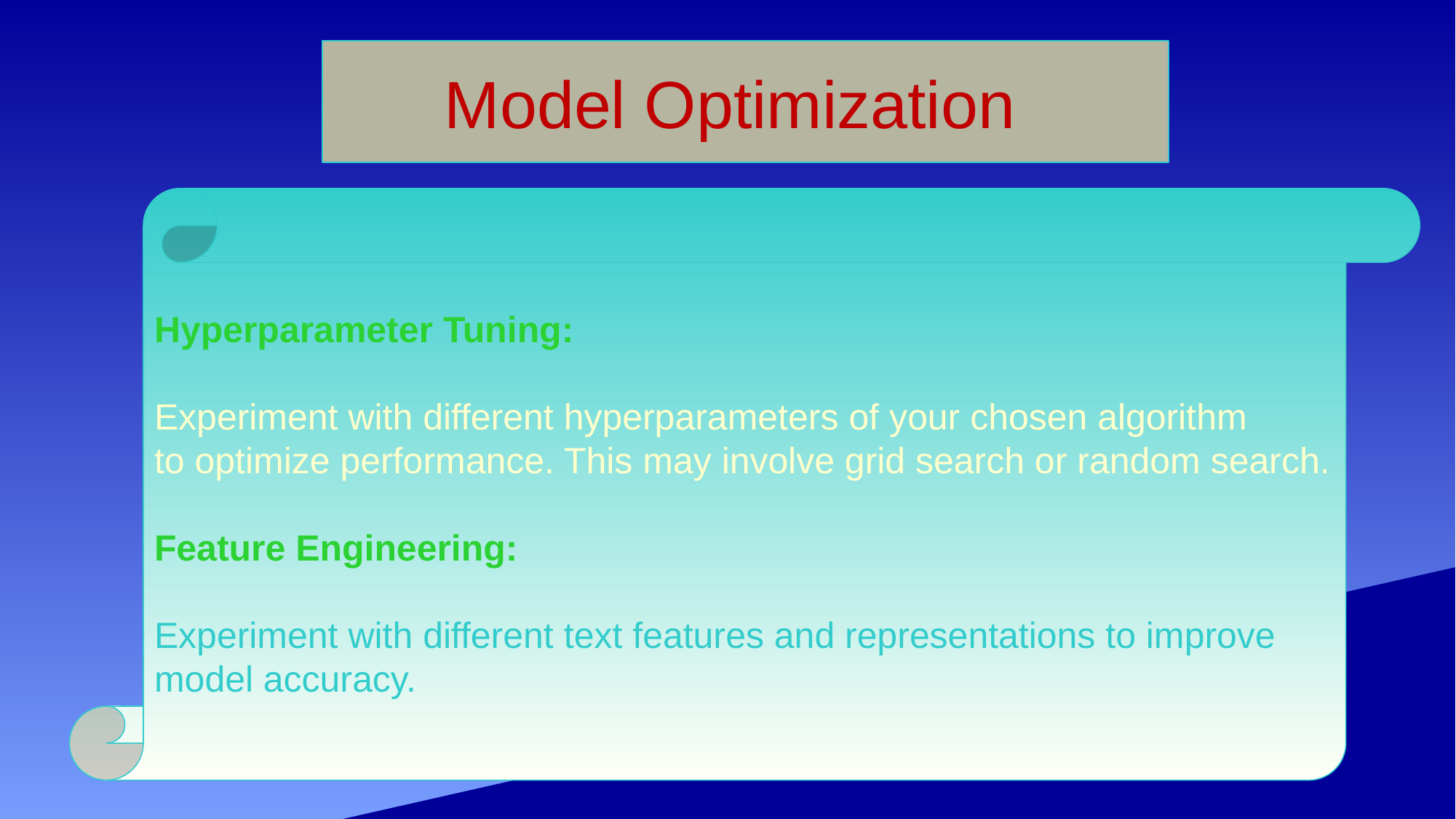

Model Optimization
Hyperparameter Tuning:

Experiment with different hyperparameters of your chosen algorithm
to optimize performance. This may involve grid search or random search.

Feature Engineering:

Experiment with different text features and representations to improve
model accuracy.